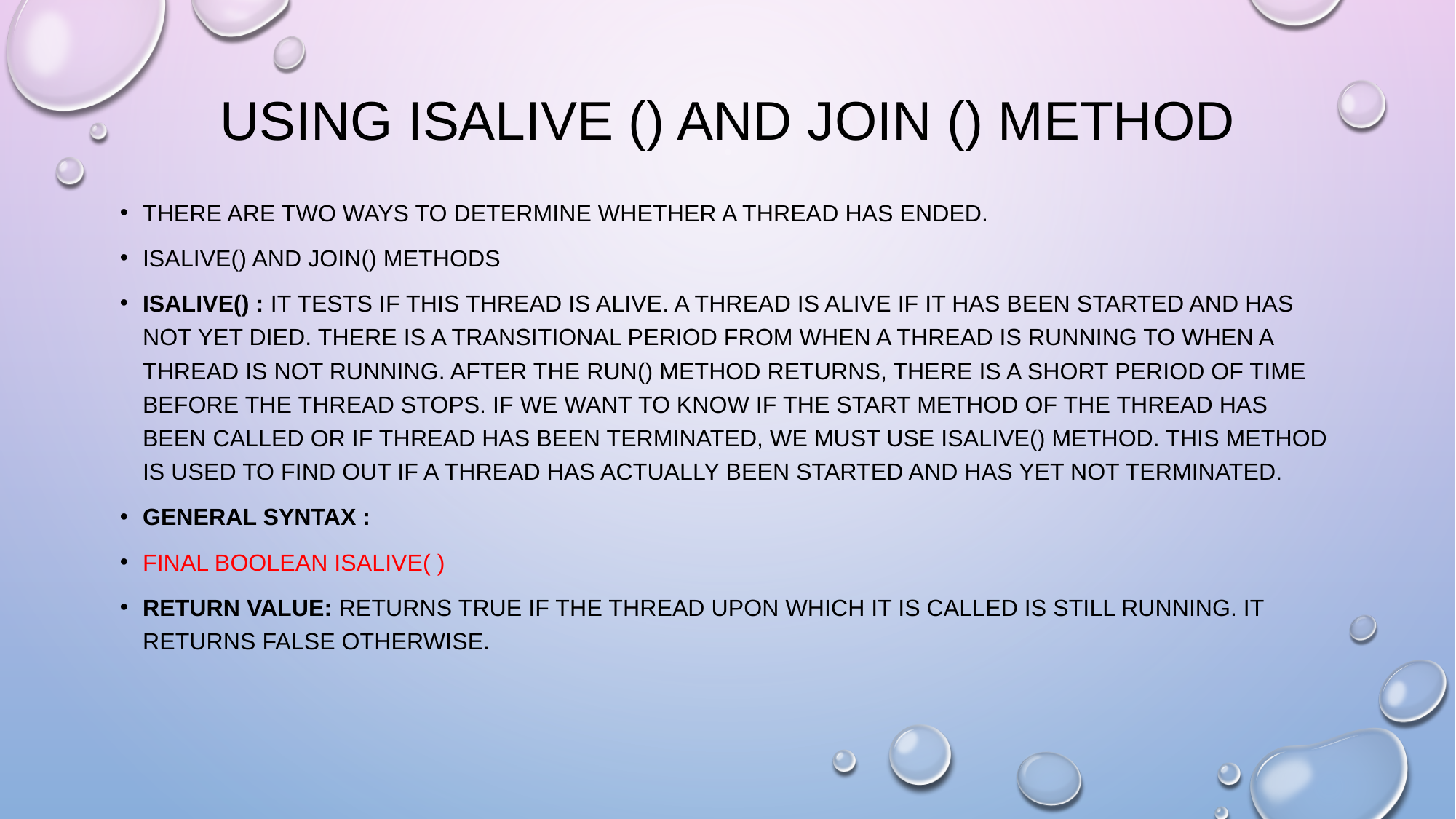

# Using isAlive () and join () Method
There are two ways to determine whether a thread has ended.
Isalive() and join() methods
isAlive() : It tests if this thread is alive. A thread is alive if it has been started and has not yet died. There is a transitional period from when a thread is running to when a thread is not running. After the run() method returns, there is a short period of time before the thread stops. If we want to know if the start method of the thread has been called or if thread has been terminated, we must use isAlive() method. This method is used to find out if a thread has actually been started and has yet not terminated.
General Syntax :
final boolean isAlive( )
Return Value: returns true if the thread upon which it is called is still running. It returns false otherwise.